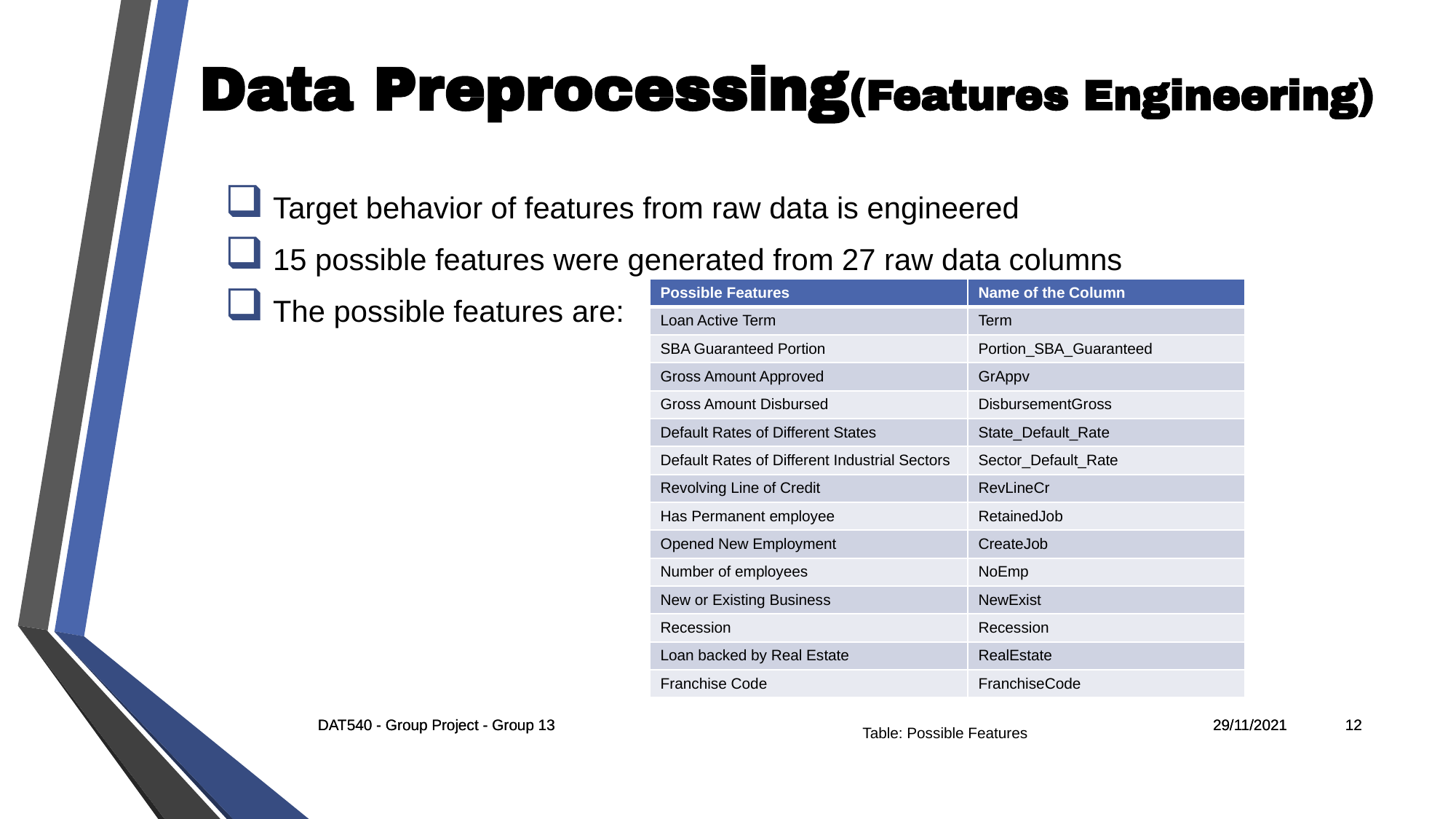

Data Preprocessing(Features Engineering)
 Target behavior of features from raw data is engineered
 15 possible features were generated from 27 raw data columns
 The possible features are:

| Possible Features | Name of the Column |
| --- | --- |
| Loan Active Term | Term |
| SBA Guaranteed Portion | Portion\_SBA\_Guaranteed |
| Gross Amount Approved | GrAppv |
| Gross Amount Disbursed | DisbursementGross |
| Default Rates of Different States | State\_Default\_Rate |
| Default Rates of Different Industrial Sectors | Sector\_Default\_Rate |
| Revolving Line of Credit | RevLineCr |
| Has Permanent employee | RetainedJob |
| Opened New Employment | CreateJob |
| Number of employees | NoEmp |
| New or Existing Business | NewExist |
| Recession | Recession |
| Loan backed by Real Estate | RealEstate |
| Franchise Code | FranchiseCode |
DAT540 - Group Project - Group 13
DAT540 - Group Project - Group 13
29/11/2021
29/11/2021
12
12
Table: Possible Features